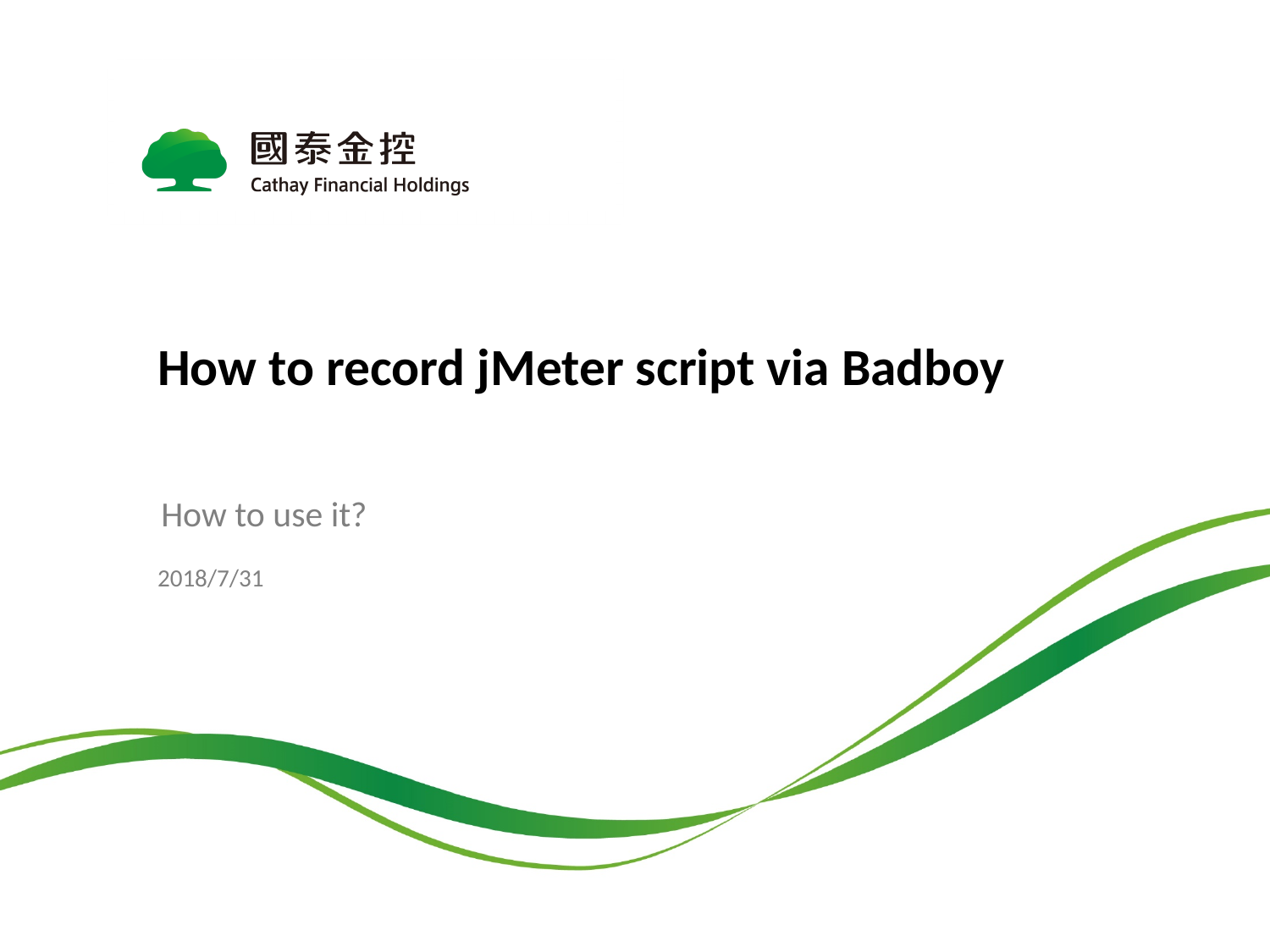

# How to record jMeter script via Badboy
How to use it?
2018/7/31